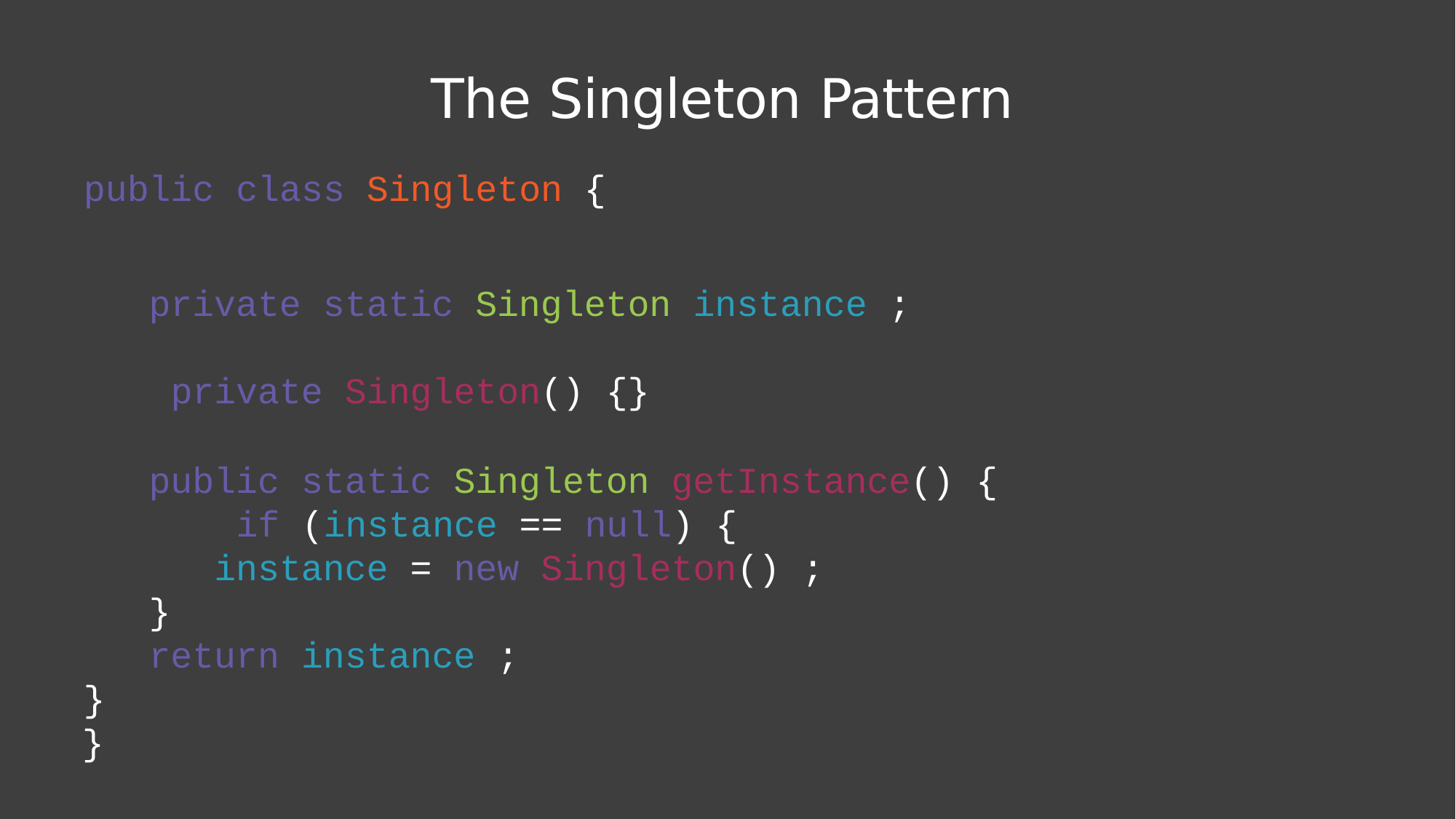

# The Singleton Pattern
public class Singleton {
private static Singleton instance ;  private Singleton() {}

public static Singleton getInstance() {  if (instance == null) {
instance = new Singleton() ;
}
return instance ;
}
}
27